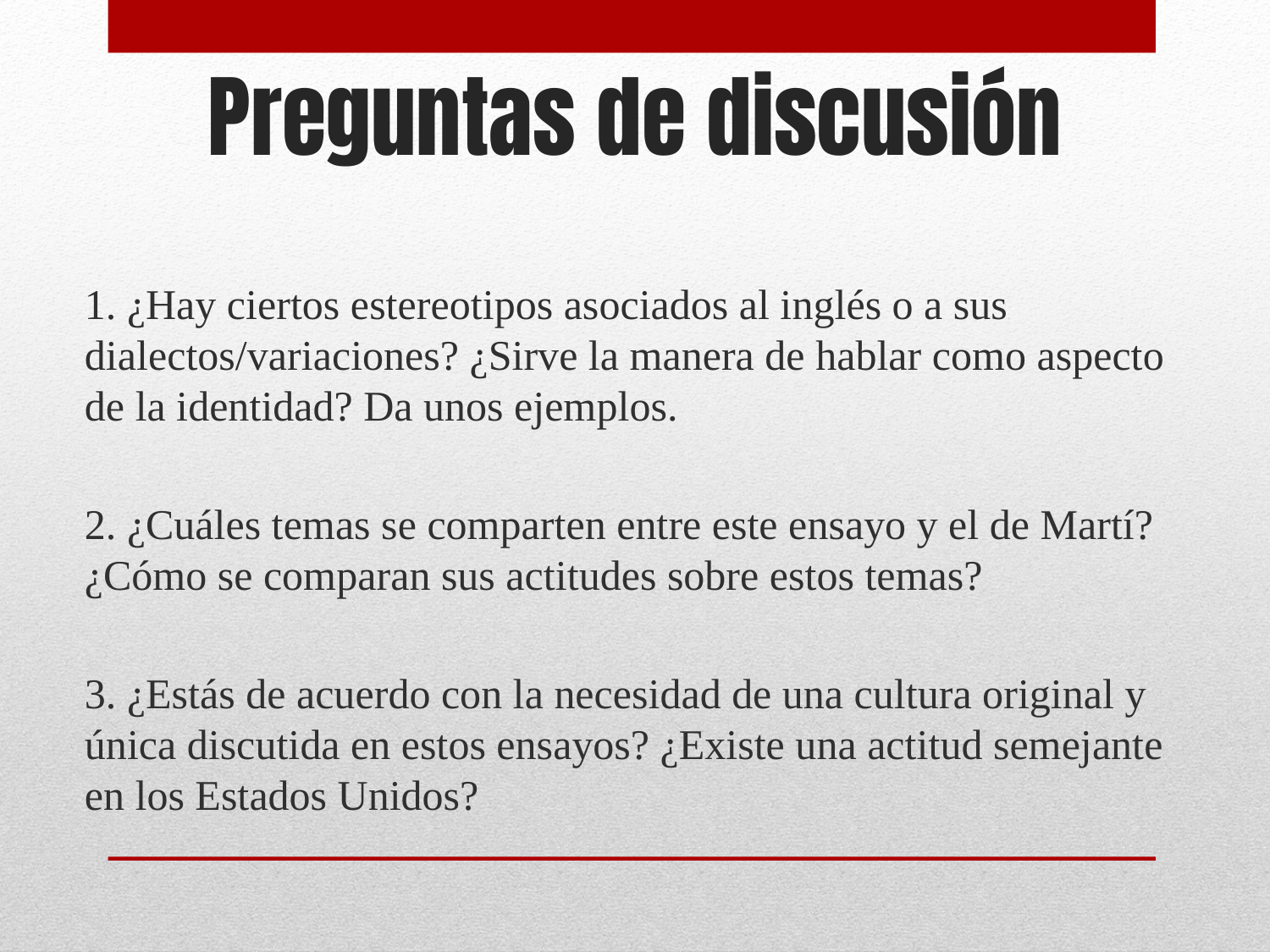

# Preguntas de discusión

1. ¿Hay ciertos estereotipos asociados al inglés o a sus dialectos/variaciones? ¿Sirve la manera de hablar como aspecto de la identidad? Da unos ejemplos.

2. ¿Cuáles temas se comparten entre este ensayo y el de Martí? ¿Cómo se comparan sus actitudes sobre estos temas?

3. ¿Estás de acuerdo con la necesidad de una cultura original y única discutida en estos ensayos? ¿Existe una actitud semejante en los Estados Unidos?